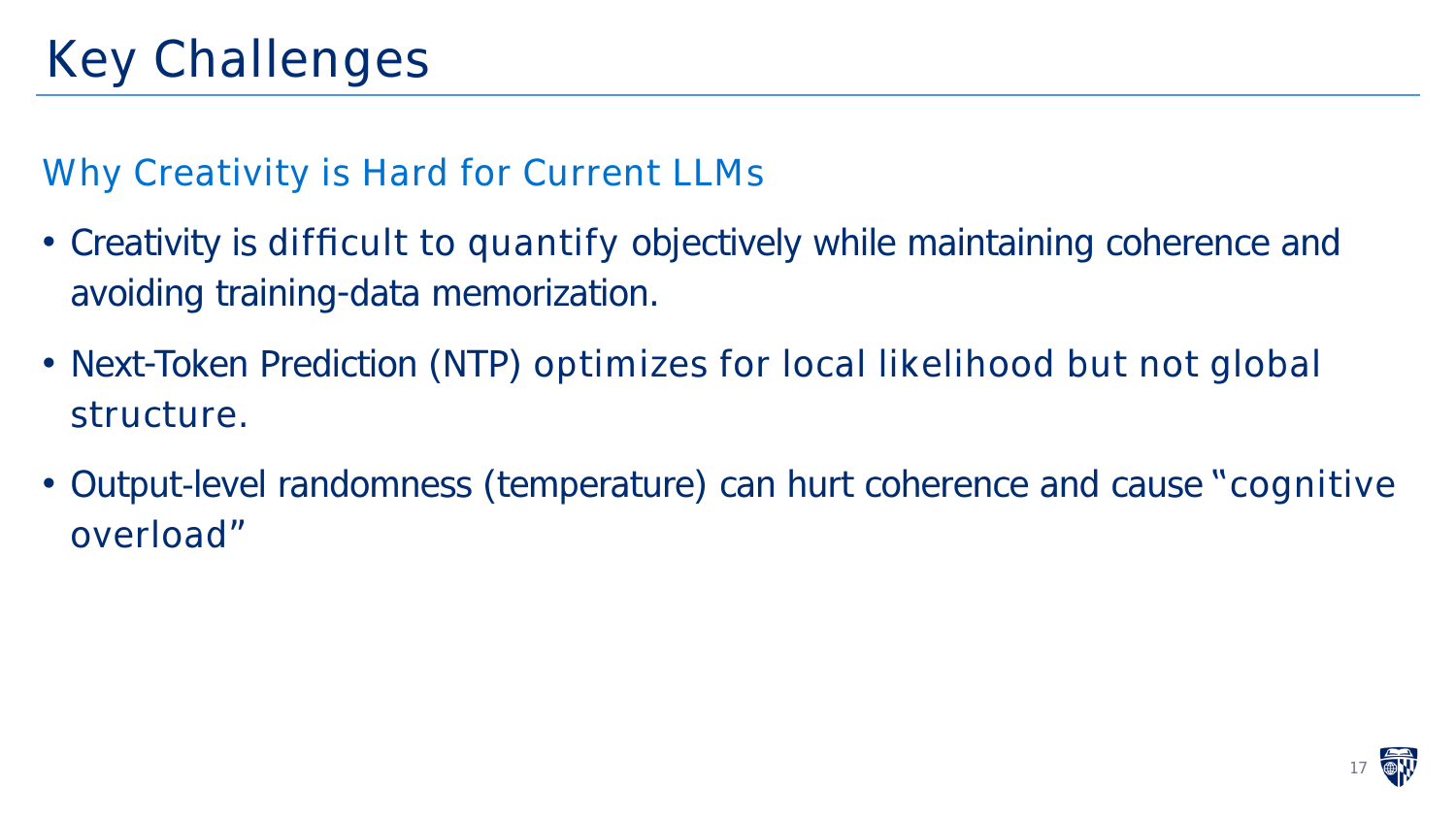

# Key Challenges
Why Creativity is Hard for Current LLMs
Creativity is difficult to quantify objectively while maintaining coherence and avoiding training-data memorization.
Next-Token Prediction (NTP) optimizes for local likelihood but not global structure.
Output‑level randomness (temperature) can hurt coherence and cause “cognitive overload”
17